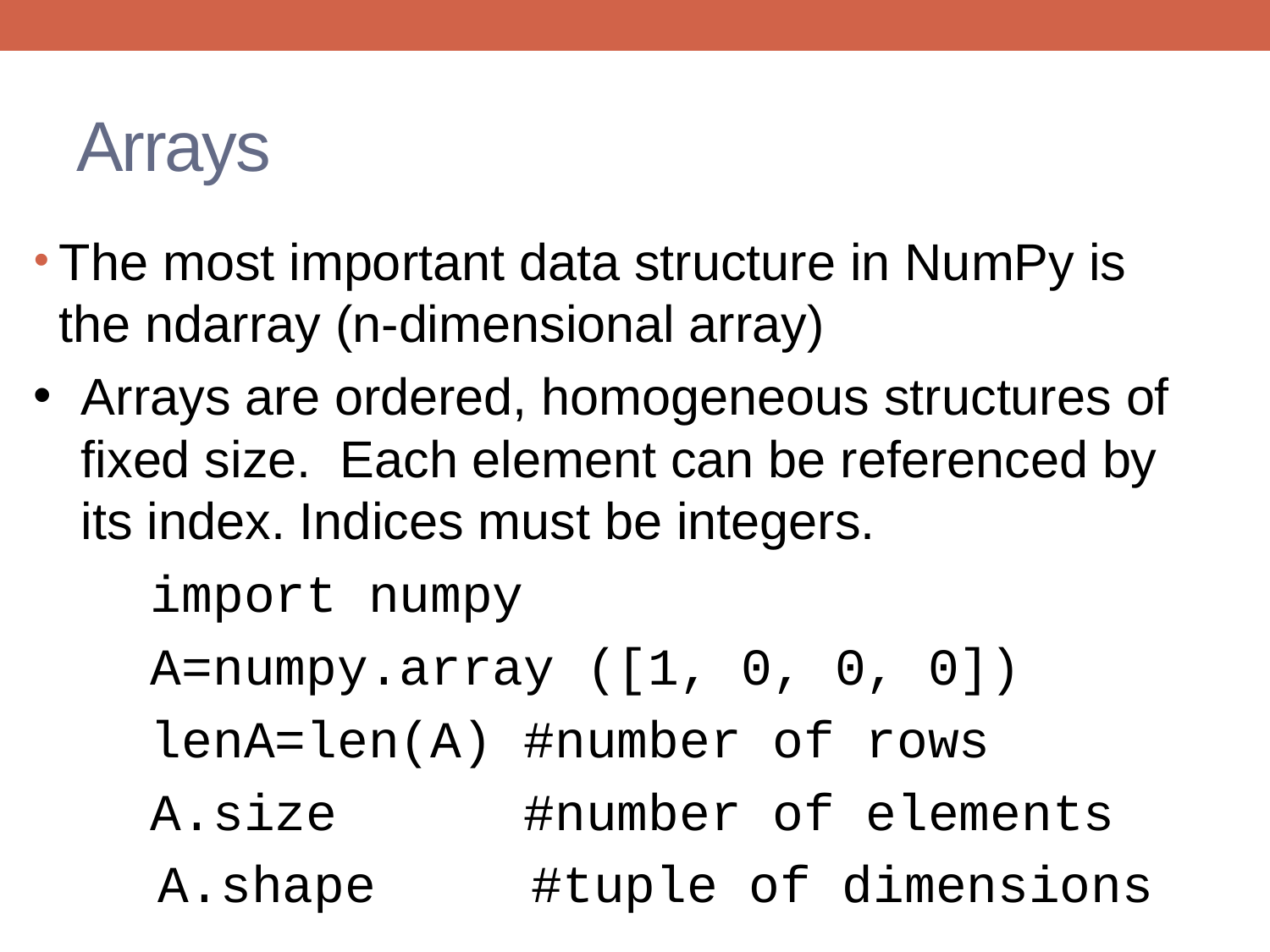

# Arrays
The most important data structure in NumPy is the ndarray (n-dimensional array)
Arrays are ordered, homogeneous structures of fixed size.  Each element can be referenced by its index. Indices must be integers.
	import numpy
	A=numpy.array ([1, 0, 0, 0])
	lenA=len(A) #number of rows
	A.size      #number of elements
    A.shape     #tuple of dimensions